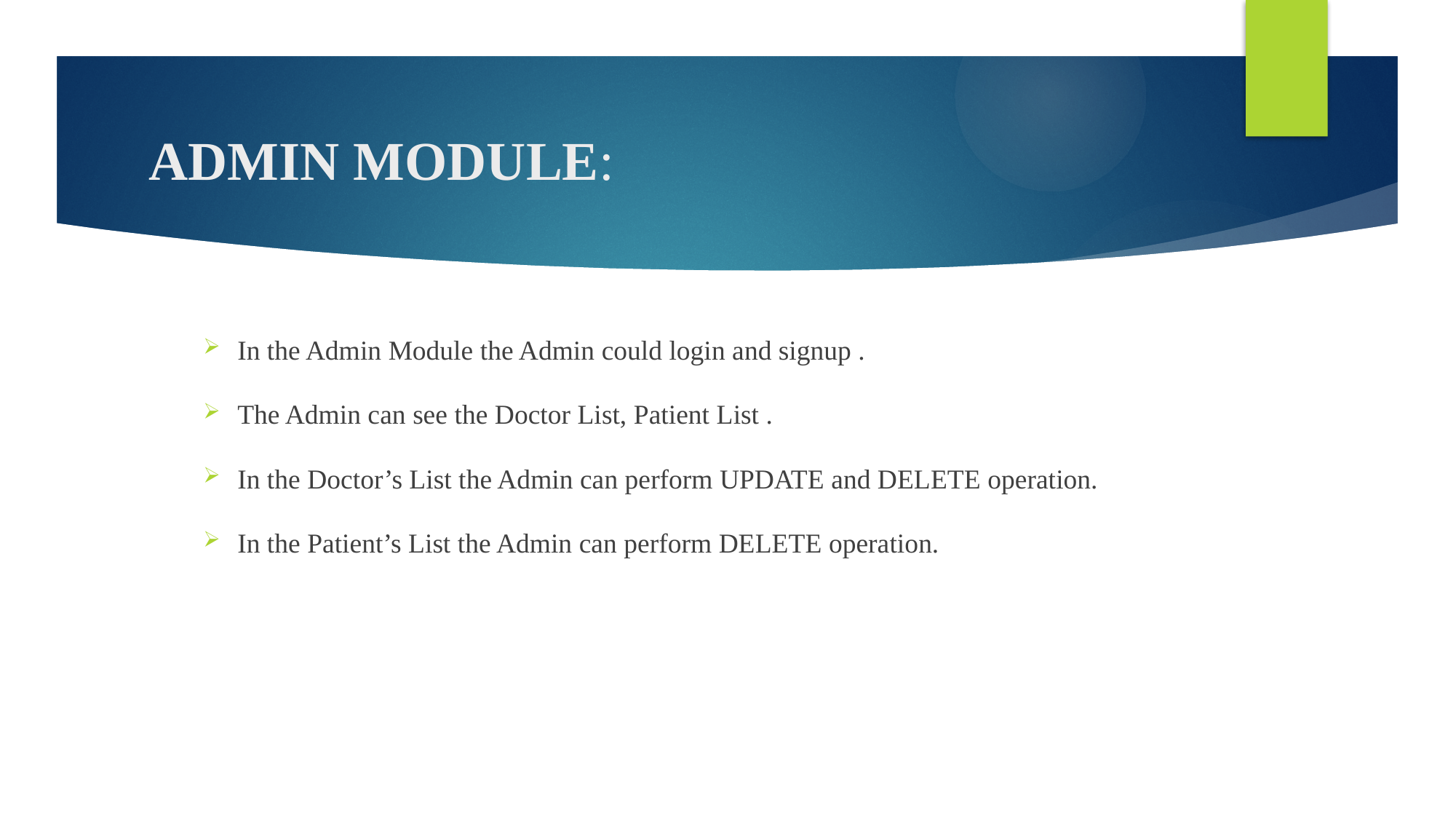

# ADMIN MODULE:
In the Admin Module the Admin could login and signup .
The Admin can see the Doctor List, Patient List .
In the Doctor’s List the Admin can perform UPDATE and DELETE operation.
In the Patient’s List the Admin can perform DELETE operation.